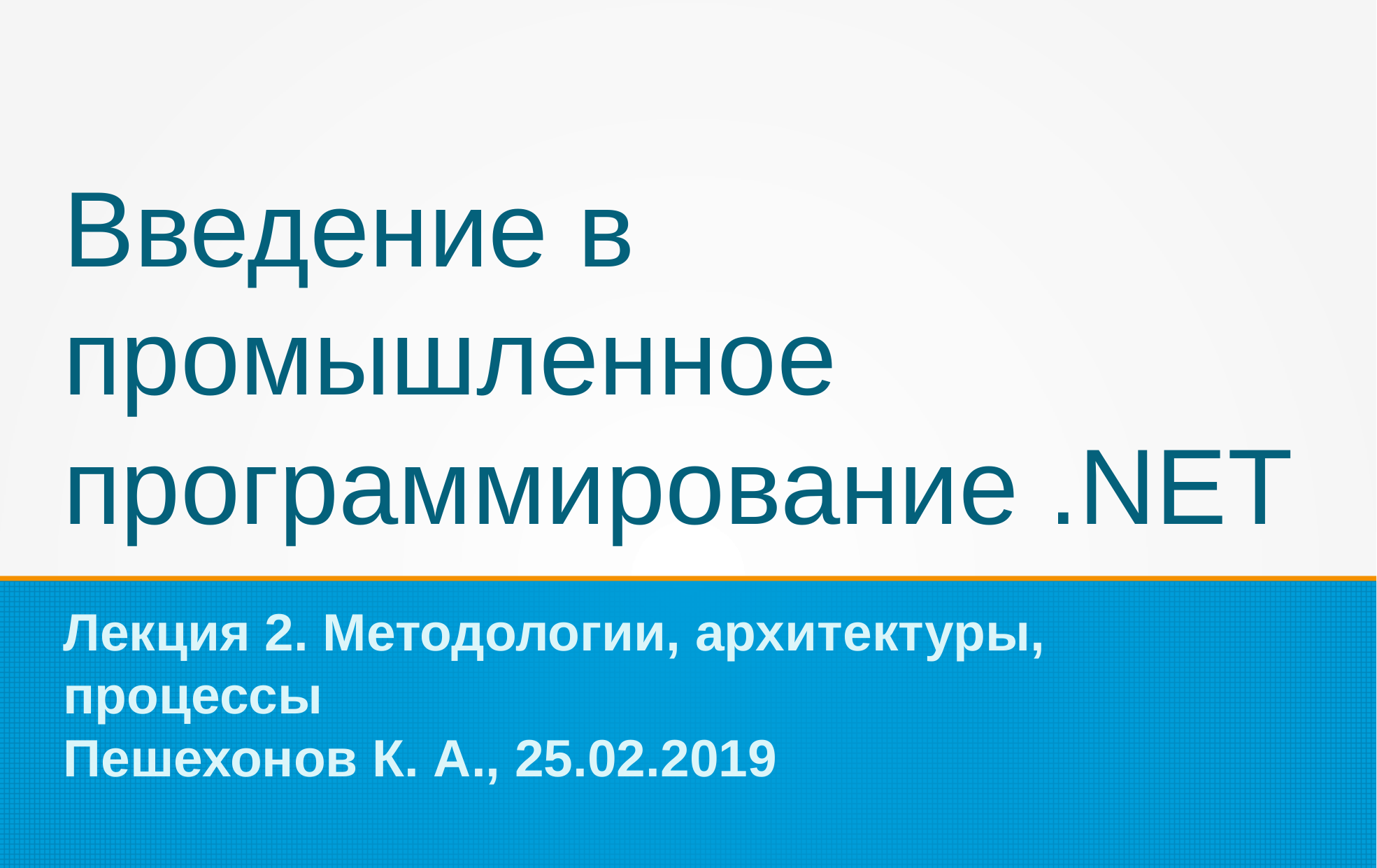

Введение в промышленное программирование .NET
Лекция 2. Методологии, архитектуры, процессы
Пешехонов К. А., 25.02.2019